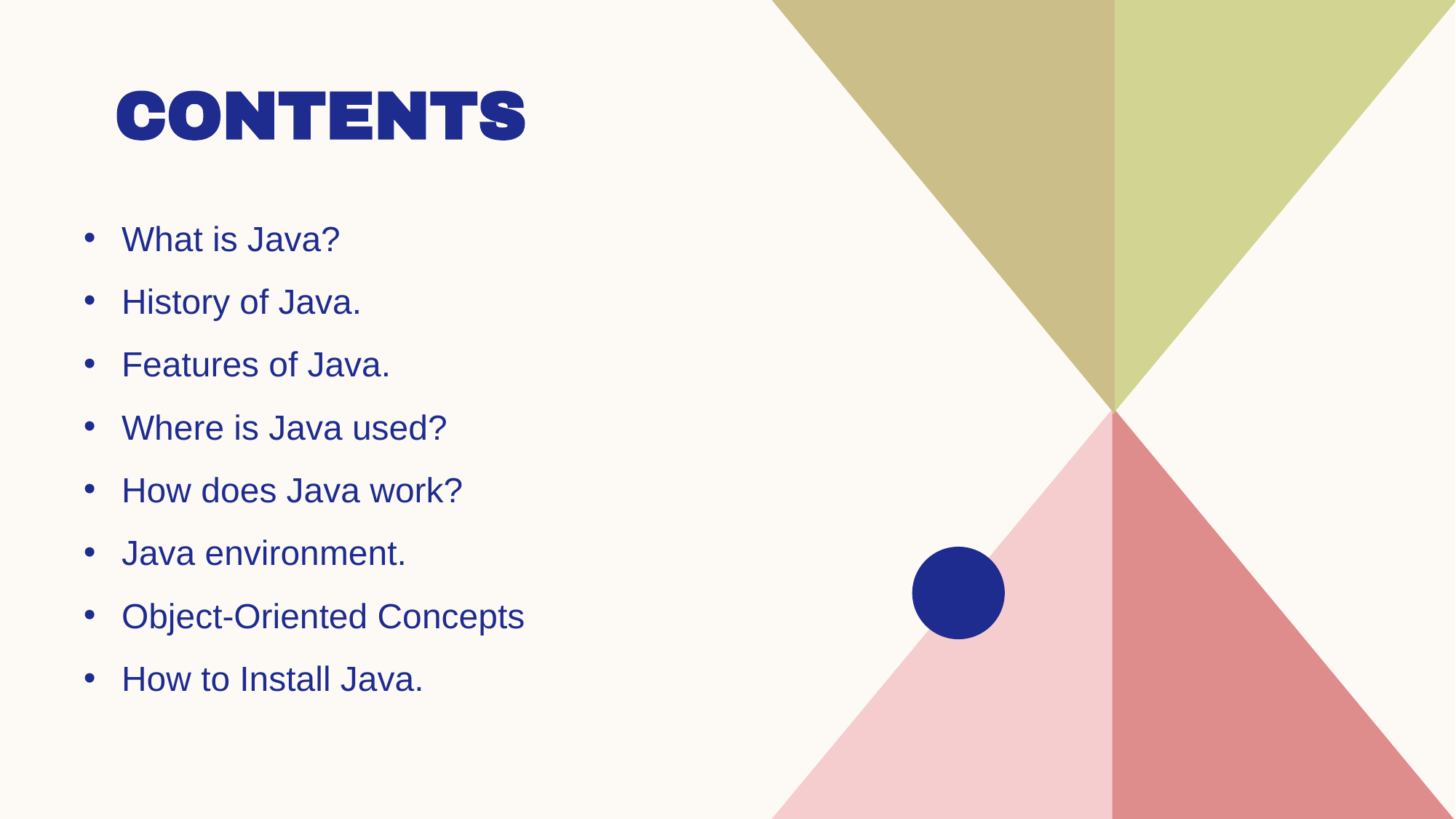

# CONTENTS
What is Java?
History of Java.
Features of Java.
Where is Java used?
How does Java work?
Java environment.
Object-Oriented Concepts
How to Install Java.